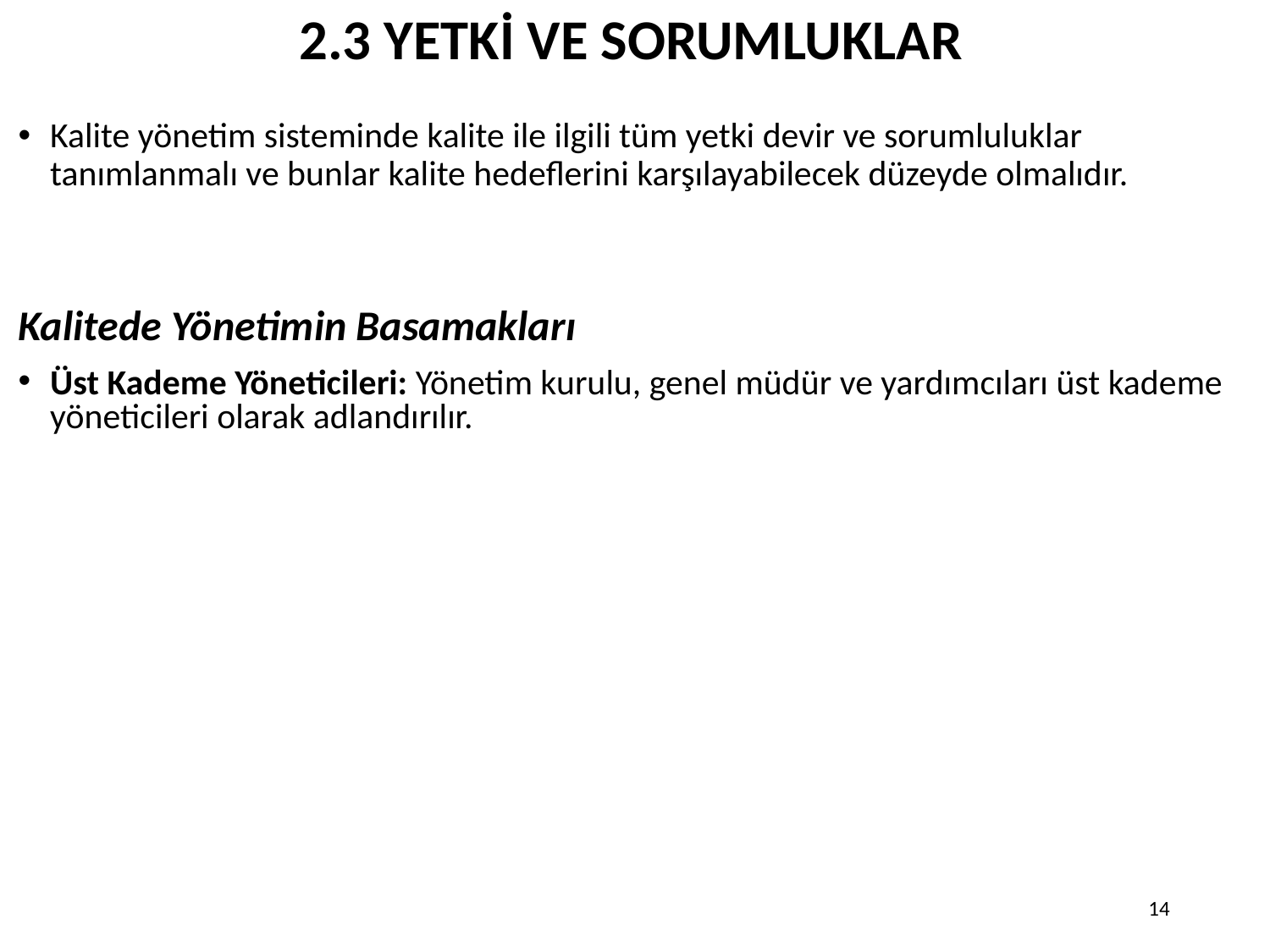

# 2.3 YETKİ VE SORUMLUKLAR
Kalite yönetim sisteminde kalite ile ilgili tüm yetki devir ve sorumluluklar tanımlanmalı ve bunlar kalite hedeflerini karşılayabilecek düzeyde olmalıdır.

Kalitede Yönetimin Basamakları
Üst Kademe Yöneticileri: Yönetim kurulu, genel müdür ve yardımcıları üst kademe yöneticileri olarak adlandırılır.
14